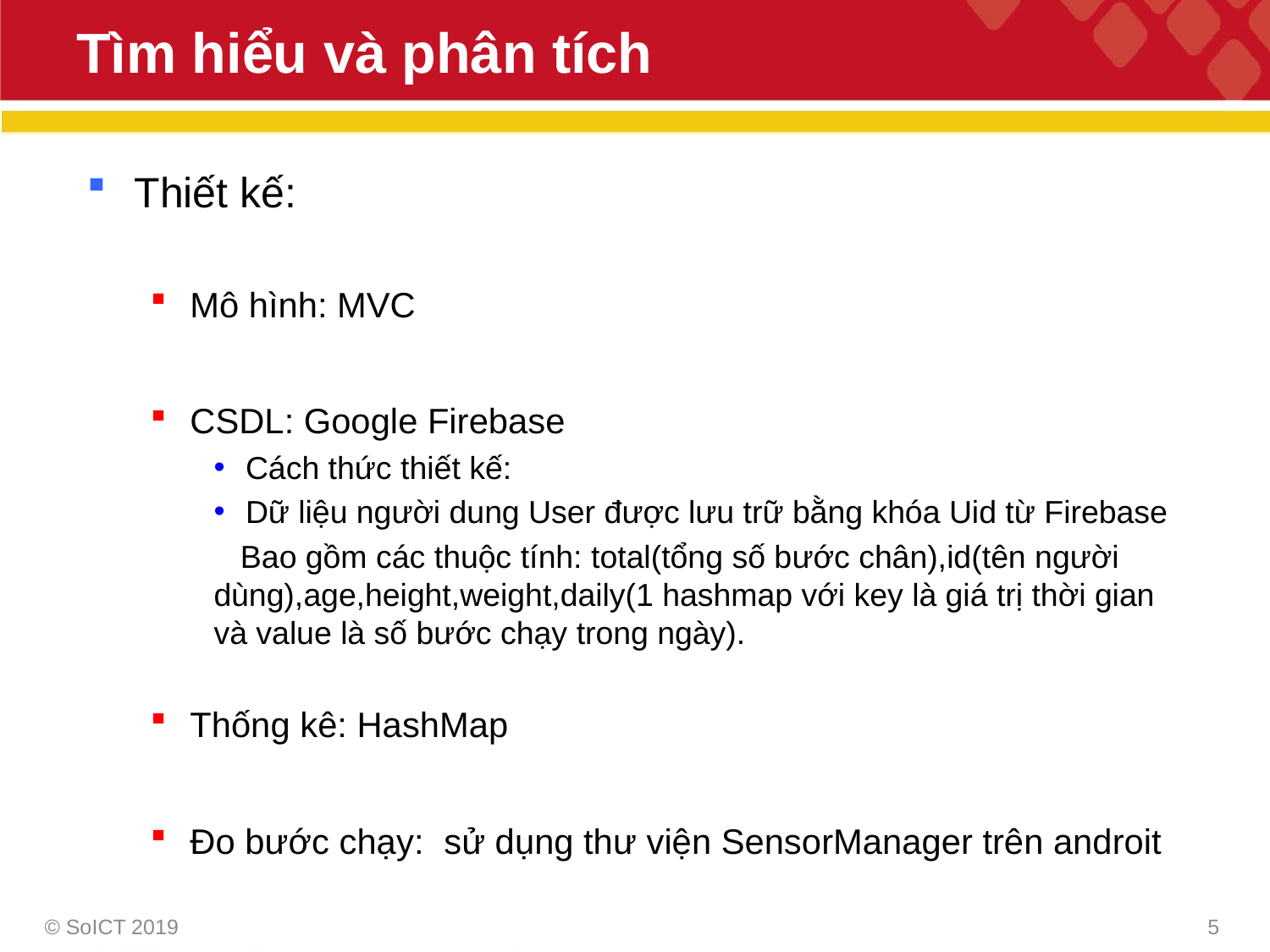

# Tìm hiểu và phân tích
Thiết kế:

Mô hình: MVC

CSDL: Google Firebase
Cách thức thiết kế:
Dữ liệu người dung User được lưu trữ bằng khóa Uid từ Firebase
   Bao gồm các thuộc tính: total(tổng số bước chân),id(tên người     dùng),age,height,weight,daily(1 hashmap với key là giá trị thời gian và value là số bước chạy trong ngày).

Thống kê: HashMap

Đo bước chạy: 	sử dụng thư viện SensorManager trên androit

© SoICT 2019

5